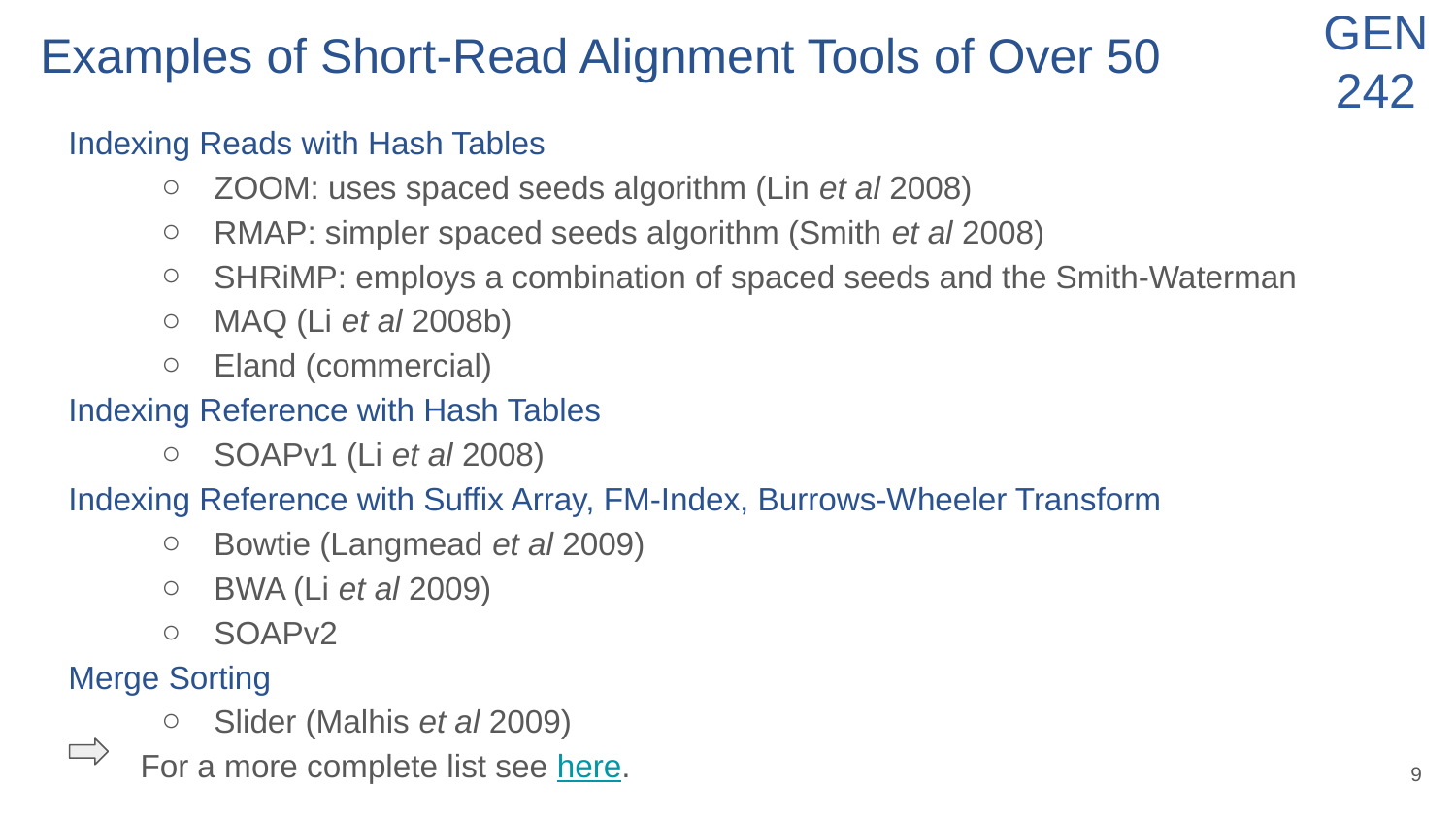

# Examples of Short-Read Alignment Tools of Over 50
Indexing Reads with Hash Tables
ZOOM: uses spaced seeds algorithm (Lin et al 2008)
RMAP: simpler spaced seeds algorithm (Smith et al 2008)
SHRiMP: employs a combination of spaced seeds and the Smith-Waterman
MAQ (Li et al 2008b)
Eland (commercial)
Indexing Reference with Hash Tables
SOAPv1 (Li et al 2008)
Indexing Reference with Suffix Array, FM-Index, Burrows-Wheeler Transform
Bowtie (Langmead et al 2009)
BWA (Li et al 2009)
SOAPv2
Merge Sorting
Slider (Malhis et al 2009)
        For a more complete list see here.

9